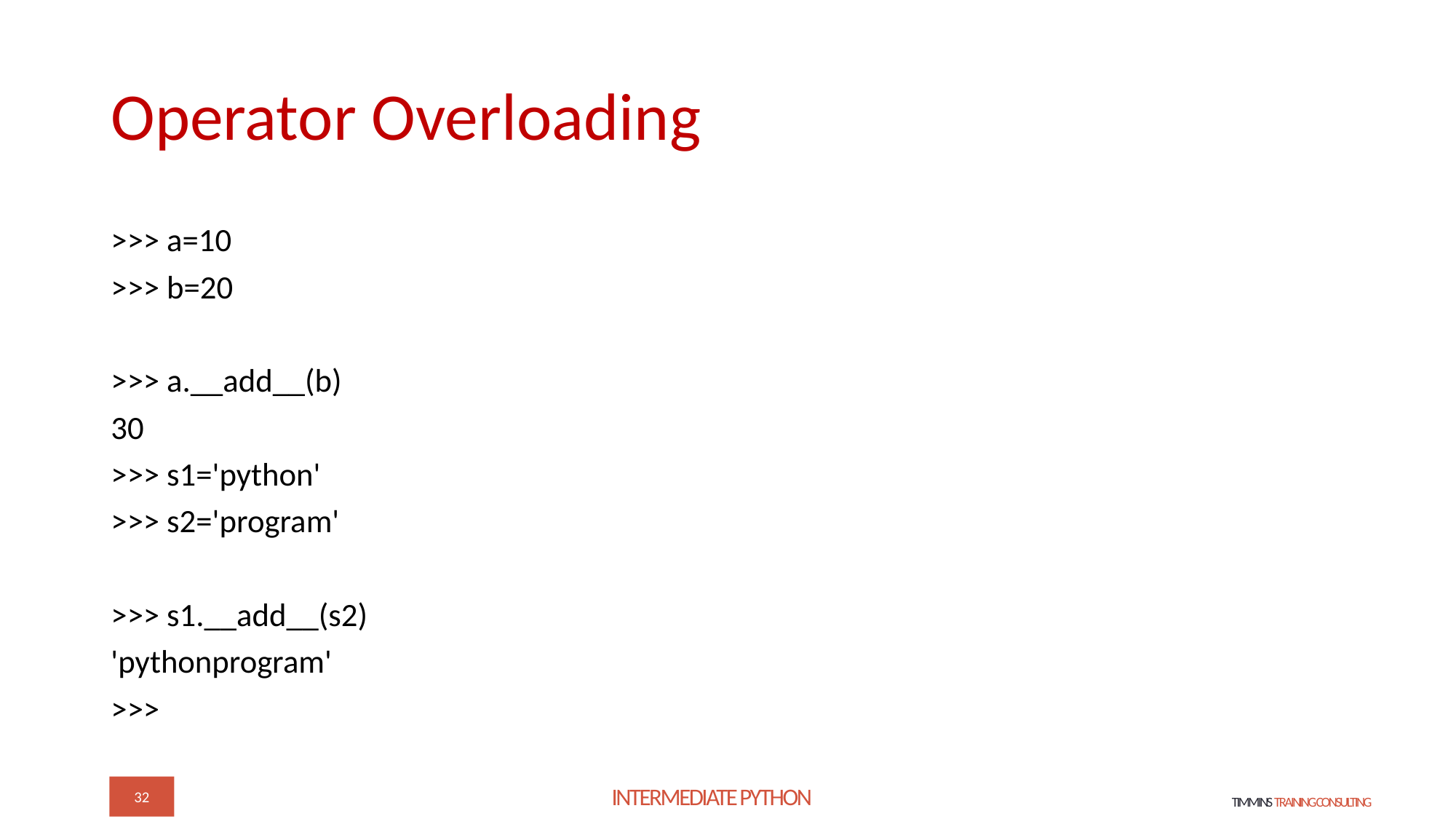

# Operator Overloading
>>> a=10
>>> b=20

>>> a.__add__(b)
30
>>> s1='python'
>>> s2='program'

>>> s1.__add__(s2)
'pythonprogram'
>>>